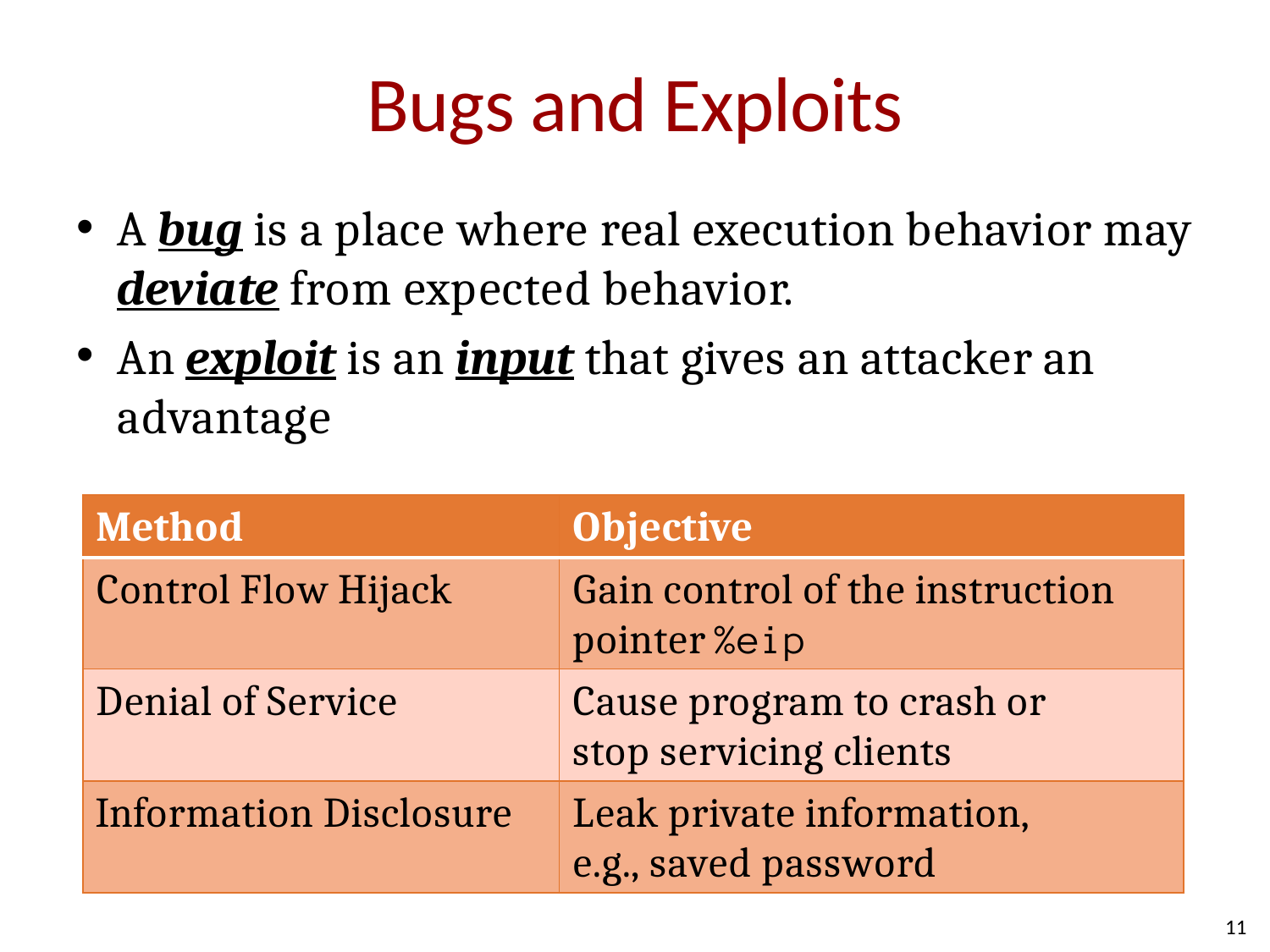

# Bugs and Exploits
A bug is a place where real execution behavior may deviate from expected behavior.
An exploit is an input that gives an attacker an advantage
| Method | Objective |
| --- | --- |
| Control Flow Hijack | Gain control of the instruction pointer %eip |
| Denial of Service | Cause program to crash or stop servicing clients |
| Information Disclosure | Leak private information, e.g., saved password |
11